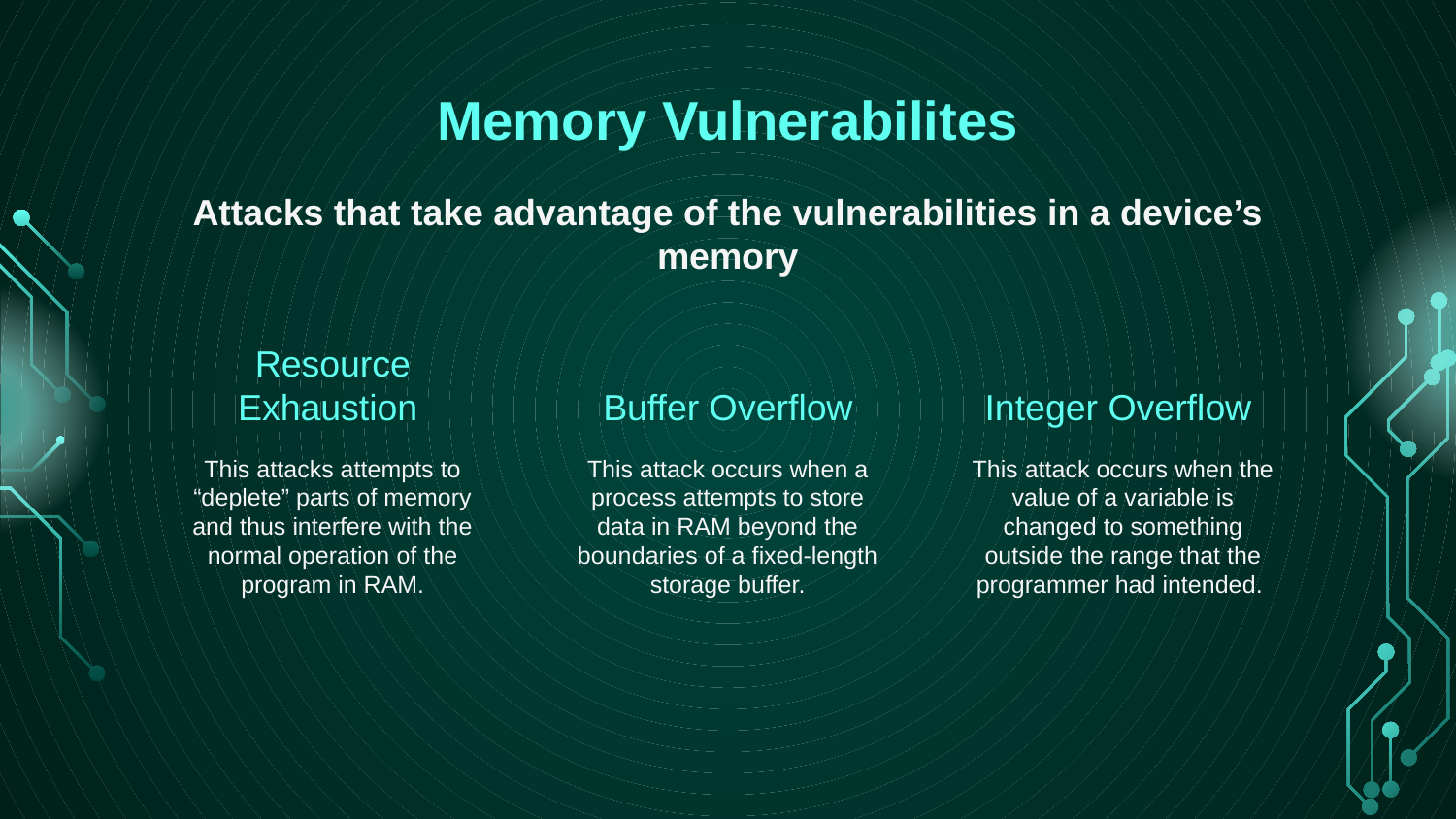

# Memory Vulnerabilites
Attacks that take advantage of the vulnerabilities in a device’s memory
Resource Exhaustion
Buffer Overflow
Integer Overflow
This attacks attempts to “deplete” parts of memory and thus interfere with the normal operation of the program in RAM.
This attack occurs when a process attempts to store data in RAM beyond the boundaries of a fixed-length storage buffer.
This attack occurs when the value of a variable is changed to something outside the range that the programmer had intended.